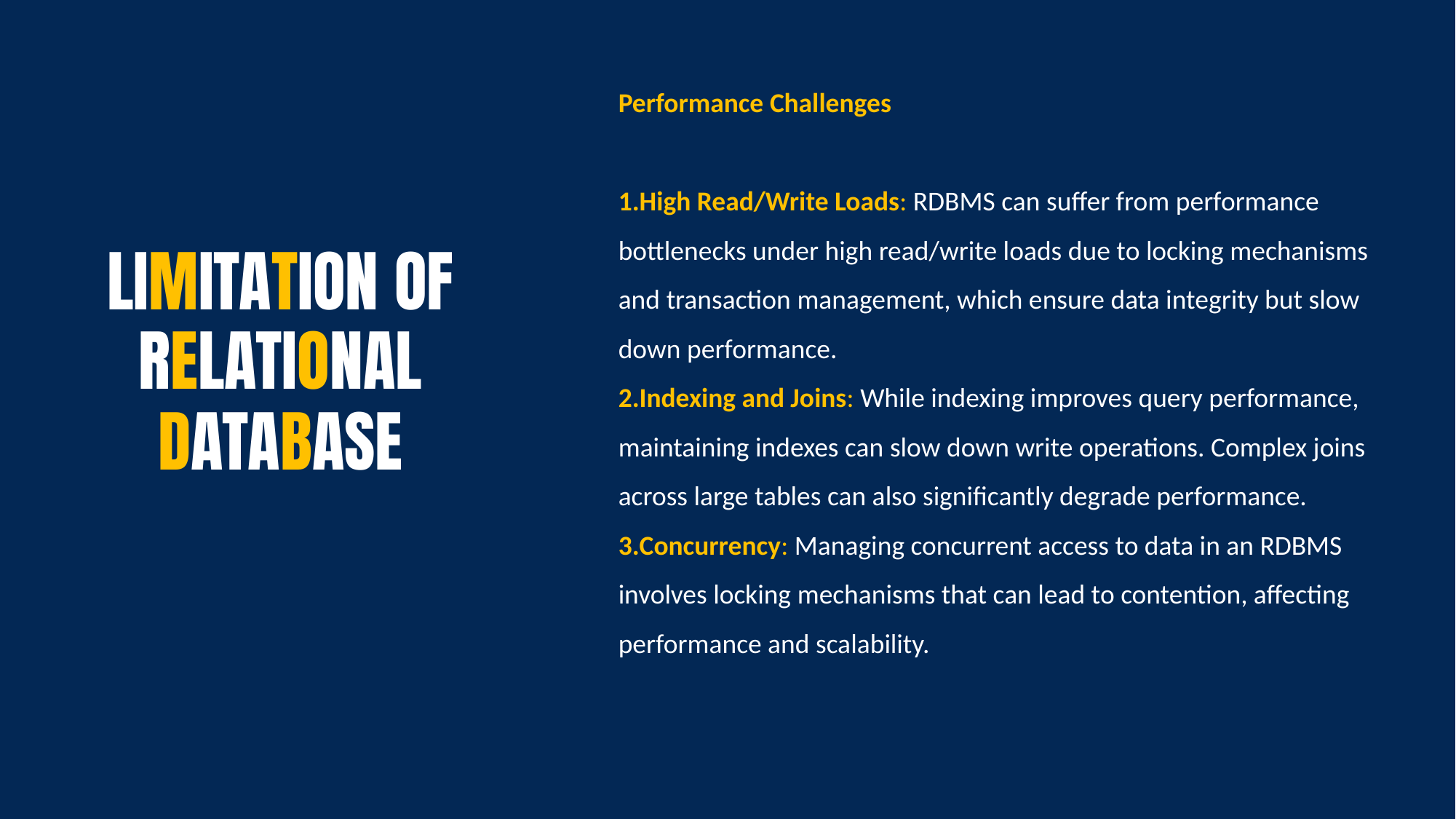

Performance Challenges

High Read/Write Loads: RDBMS can suffer from performance bottlenecks under high read/write loads due to locking mechanisms and transaction management, which ensure data integrity but slow down performance.
Indexing and Joins: While indexing improves query performance, maintaining indexes can slow down write operations. Complex joins across large tables can also significantly degrade performance.
Concurrency: Managing concurrent access to data in an RDBMS involves locking mechanisms that can lead to contention, affecting performance and scalability.
LIMITATION OF RELATIONAL DATABASE